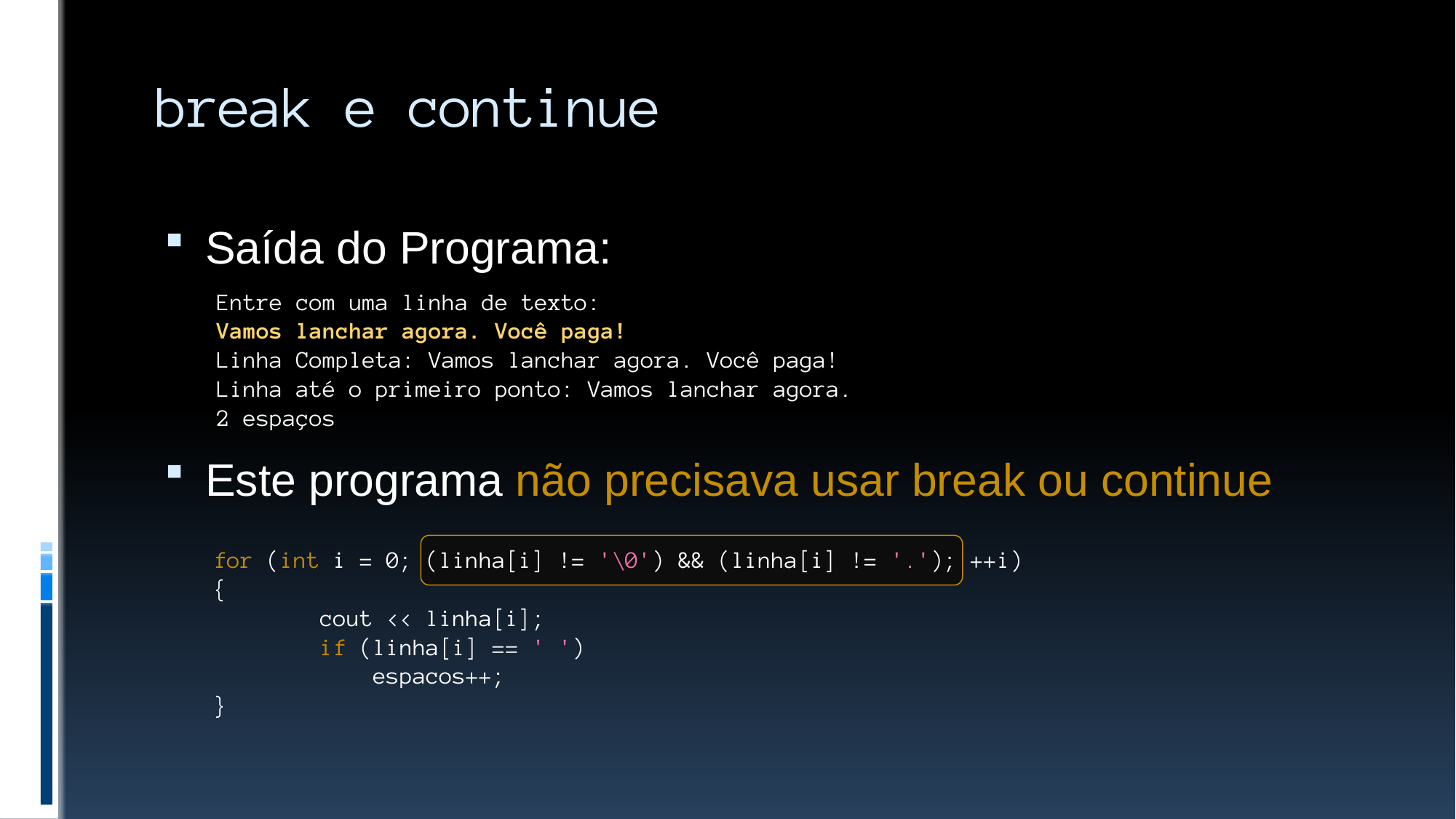

# break e continue
Saída do Programa:

Este programa não precisava usar break ou continue

Entre com uma linha de texto:
Vamos lanchar agora. Você paga!
Linha Completa: Vamos lanchar agora. Você paga!
Linha até o primeiro ponto: Vamos lanchar agora.
2 espaços

for (int i = 0; (linha[i] != '\0') && (linha[i] != '.'); ++i)
{
        cout << linha[i];
        if (linha[i] == ' ')
            espacos++;
}